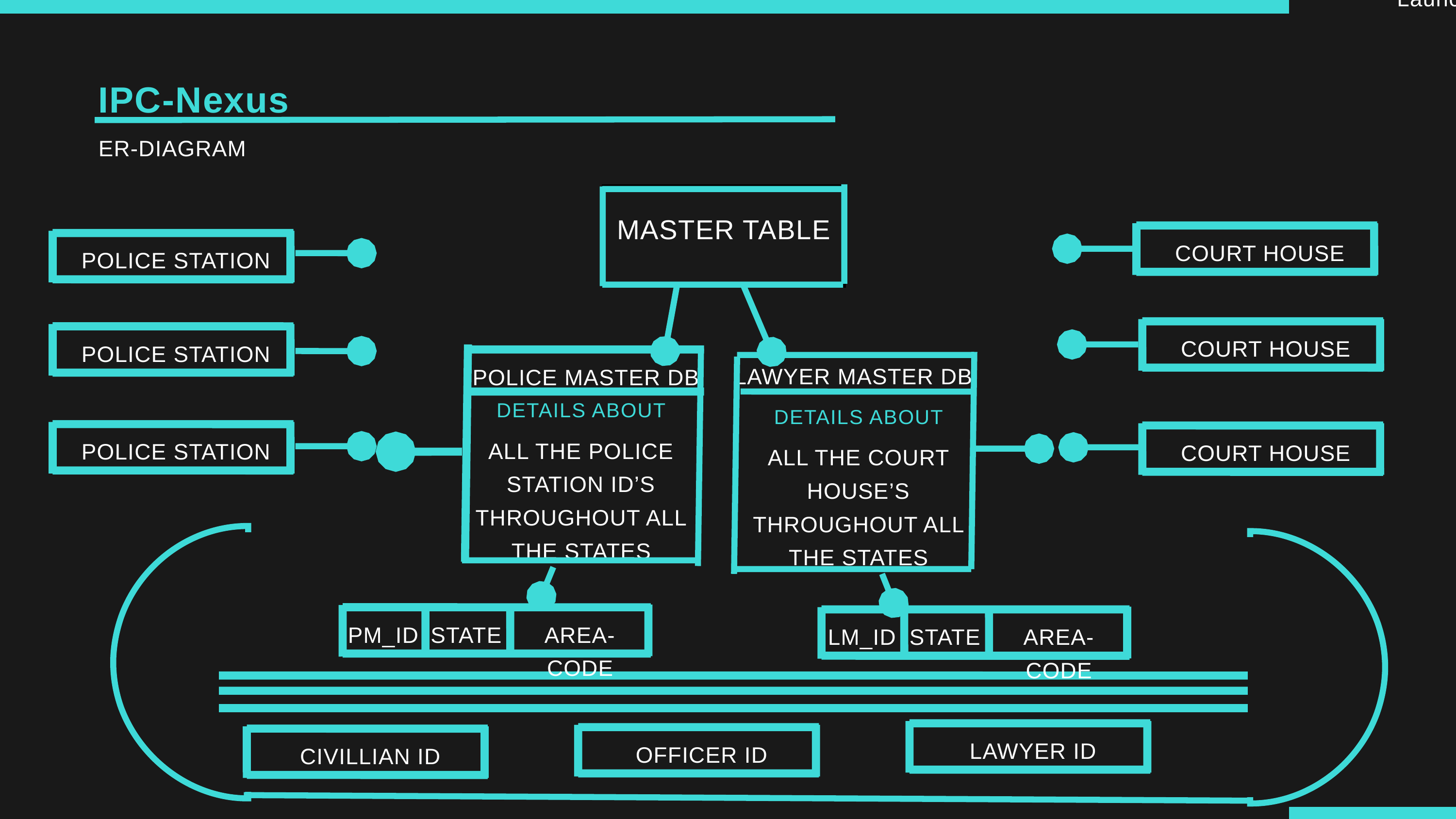

7
Launch
IPC-Nexus
ER-DIAGRAM

MASTER TABLE

COURT HOUSE

POLICE STATION

COURT HOUSE

POLICE STATION

POLICE MASTER DB

DETAILS ABOUT
ALL THE POLICE STATION ID’S THROUGHOUT ALL THE STATES

LAWYER MASTER DB

DETAILS ABOUT
ALL THE COURT HOUSE’S THROUGHOUT ALL THE STATES

POLICE STATION

COURT HOUSE

PM_ID
STATE
AREA-CODE

LM_ID
STATE
AREA-CODE

LAWYER ID

OFFICER ID

CIVILLIAN ID